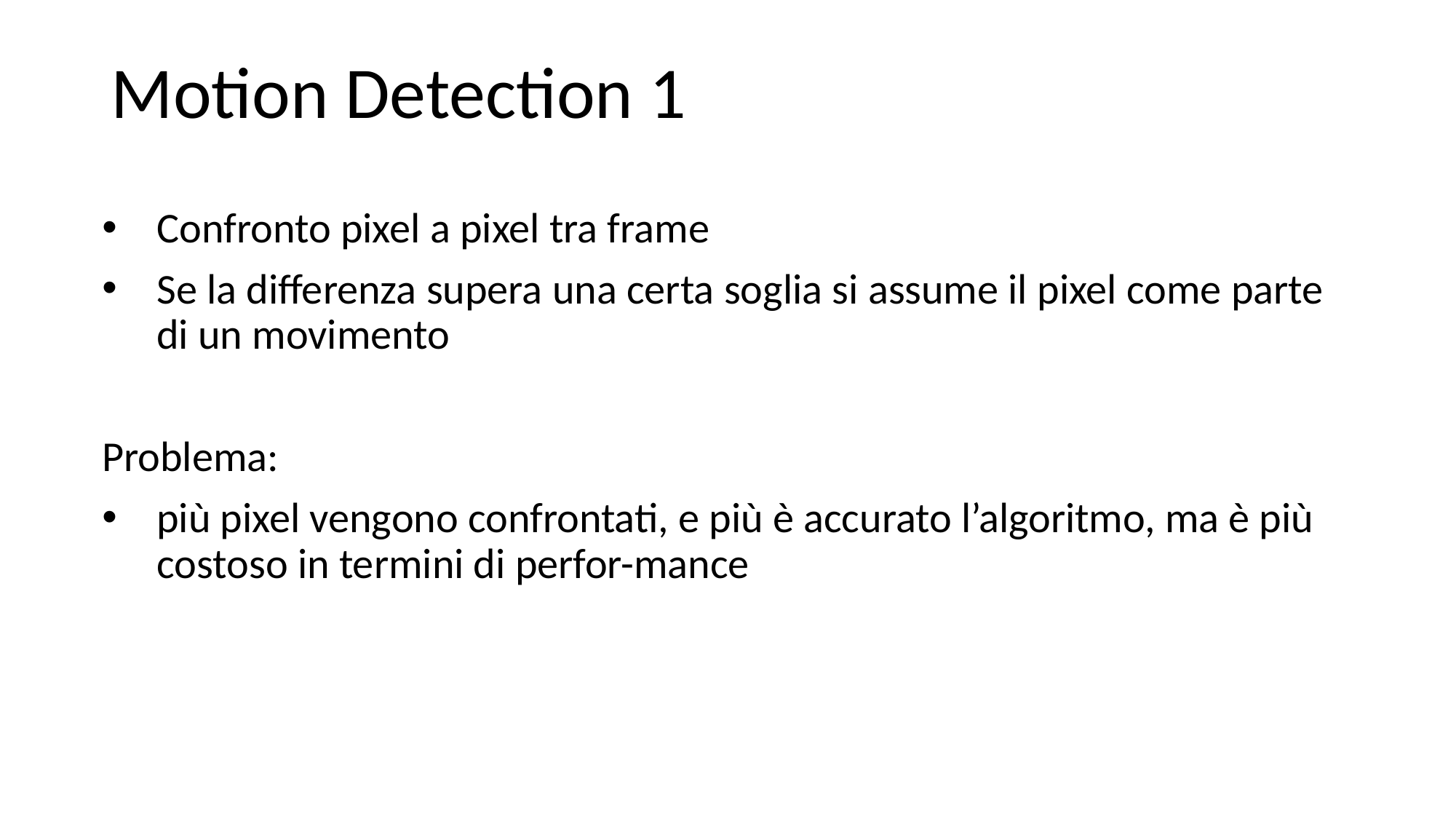

# Motion Detection 1
Confronto pixel a pixel tra frame
Se la differenza supera una certa soglia si assume il pixel come parte di un movimento

Problema:
più pixel vengono confrontati, e più è accurato l’algoritmo, ma è più costoso in termini di perfor-mance